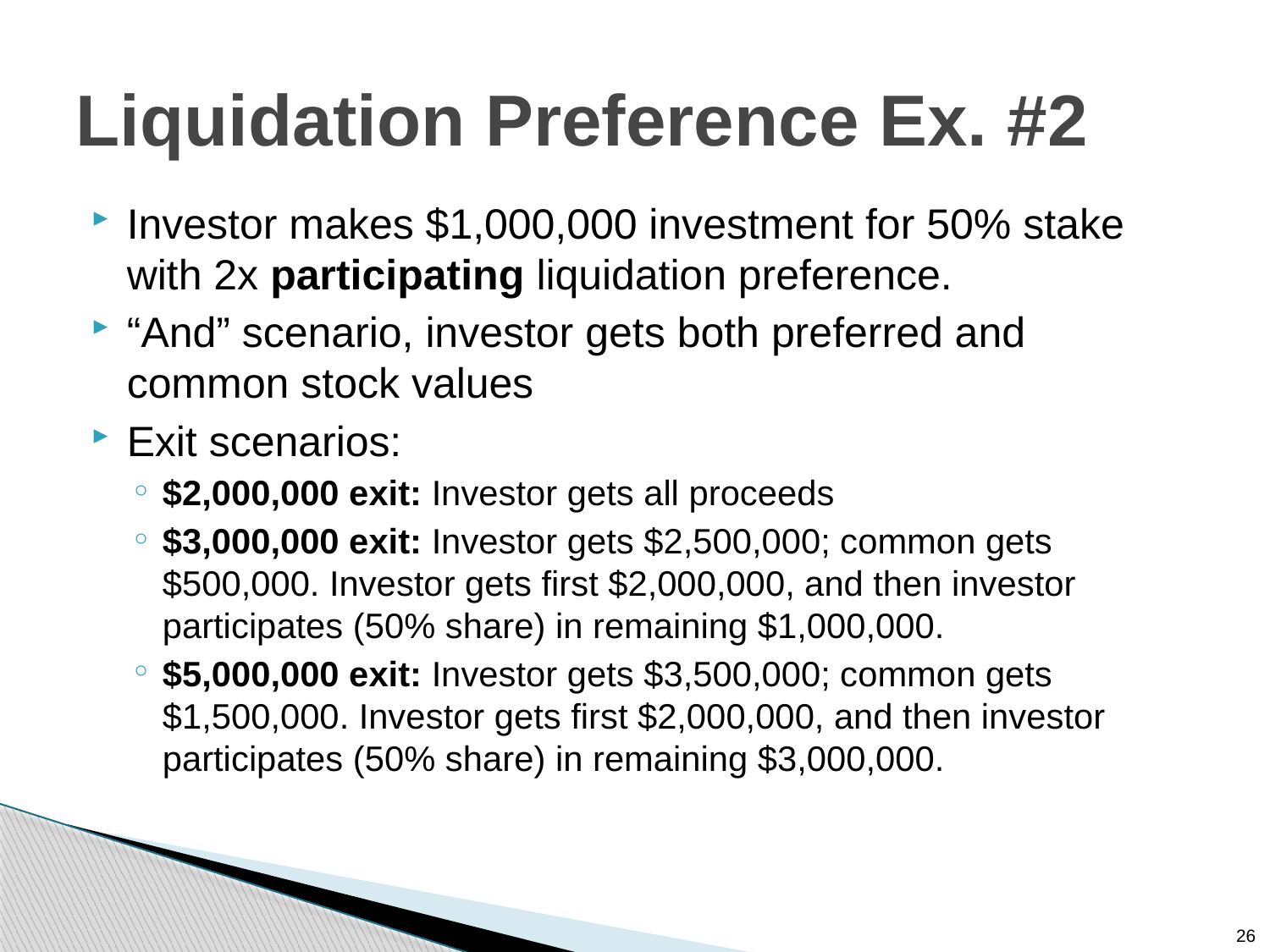

# Liquidation Preference Ex. #2
Investor makes $1,000,000 investment for 50% stake with 2x participating liquidation preference.
“And” scenario, investor gets both preferred and common stock values
Exit scenarios:
$2,000,000 exit: Investor gets all proceeds
$3,000,000 exit: Investor gets $2,500,000; common gets $500,000. Investor gets first $2,000,000, and then investor participates (50% share) in remaining $1,000,000.
$5,000,000 exit: Investor gets $3,500,000; common gets $1,500,000. Investor gets first $2,000,000, and then investor participates (50% share) in remaining $3,000,000.

26